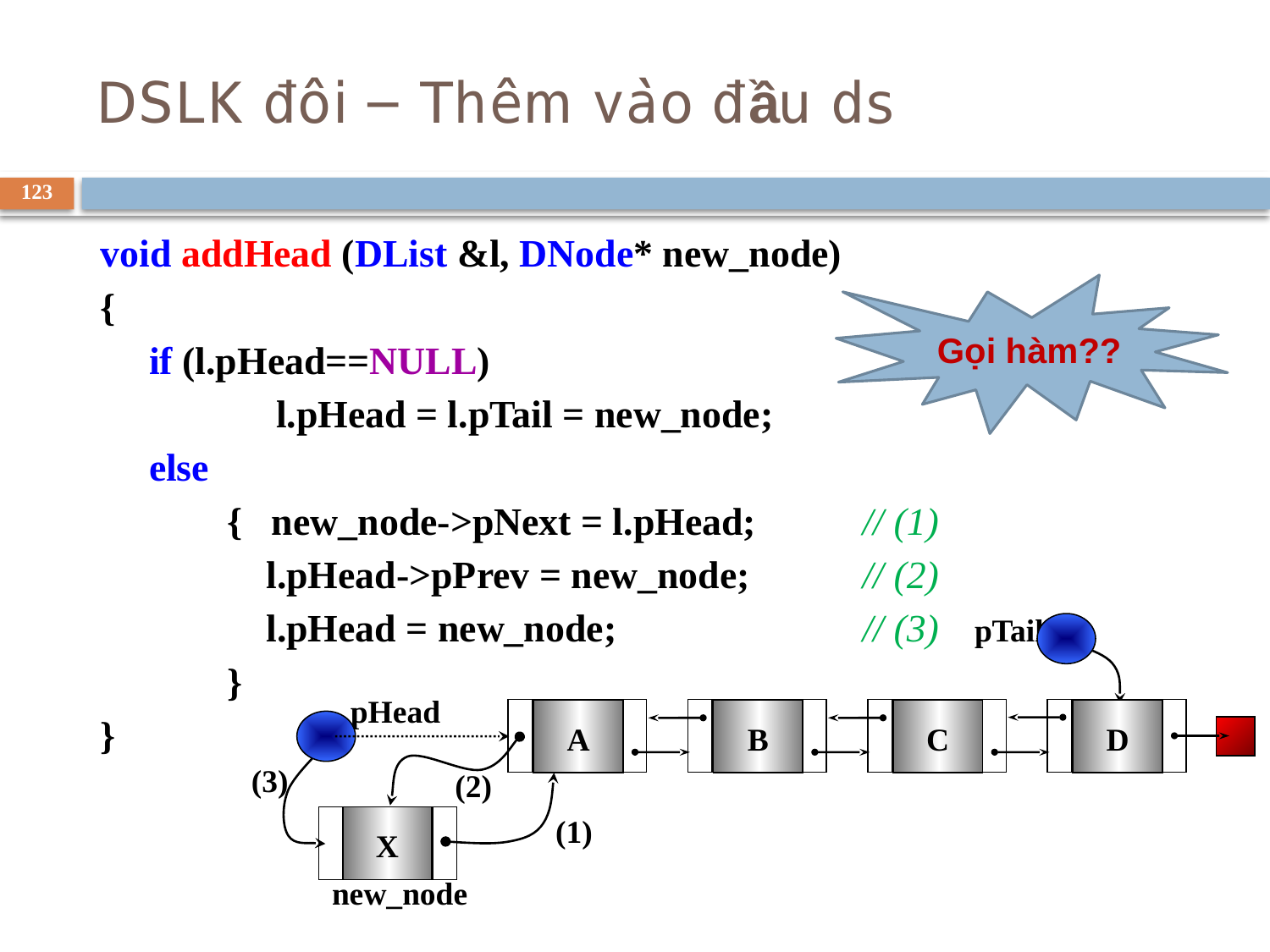

# DSLK đôi – Thêm vào đầu ds
123
void addHead (DList &l, DNode* new_node)
{
     if (l.pHead==NULL)
	     l.pHead = l.pTail = new_node;
     else
	{   new_node->pNext = l.pHead;	// (1)
	    l.pHead->pPrev = new_node;	// (2)
	    l.pHead = new_node; 		// (3)
	}
}
Gọi hàm??
pTail

pHead

A

B

C

D

(3)
(2)

(1)

X

new_node